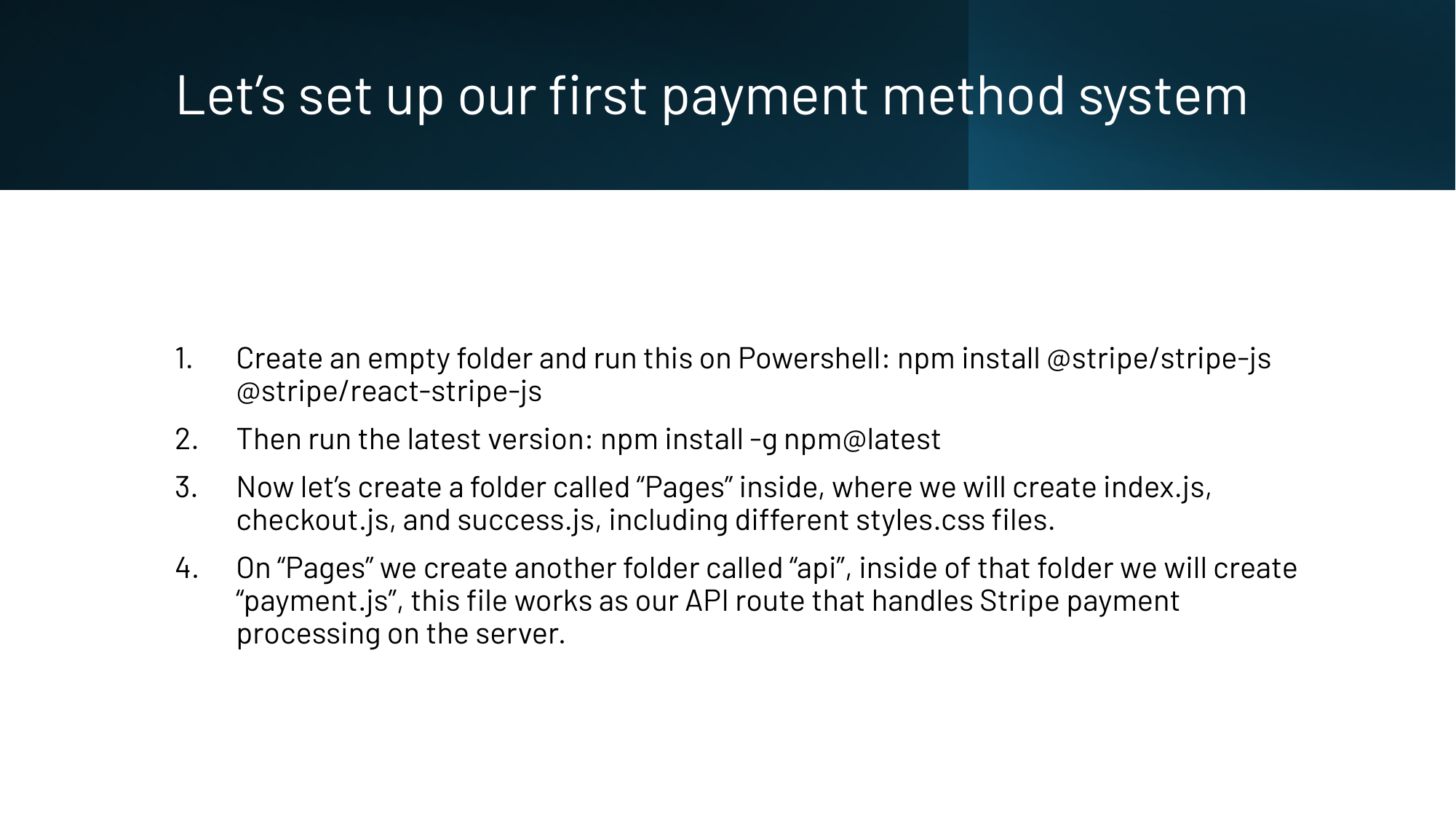

# Let’s set up our first payment method system
Create an empty folder and run this on Powershell: npm install @stripe/stripe-js @stripe/react-stripe-js
Then run the latest version: npm install -g npm@latest
Now let’s create a folder called “Pages” inside, where we will create index.js, checkout.js, and success.js, including different styles.css files.
On “Pages” we create another folder called “api”, inside of that folder we will create “payment.js”, this file works as our API route that handles Stripe payment processing on the server.